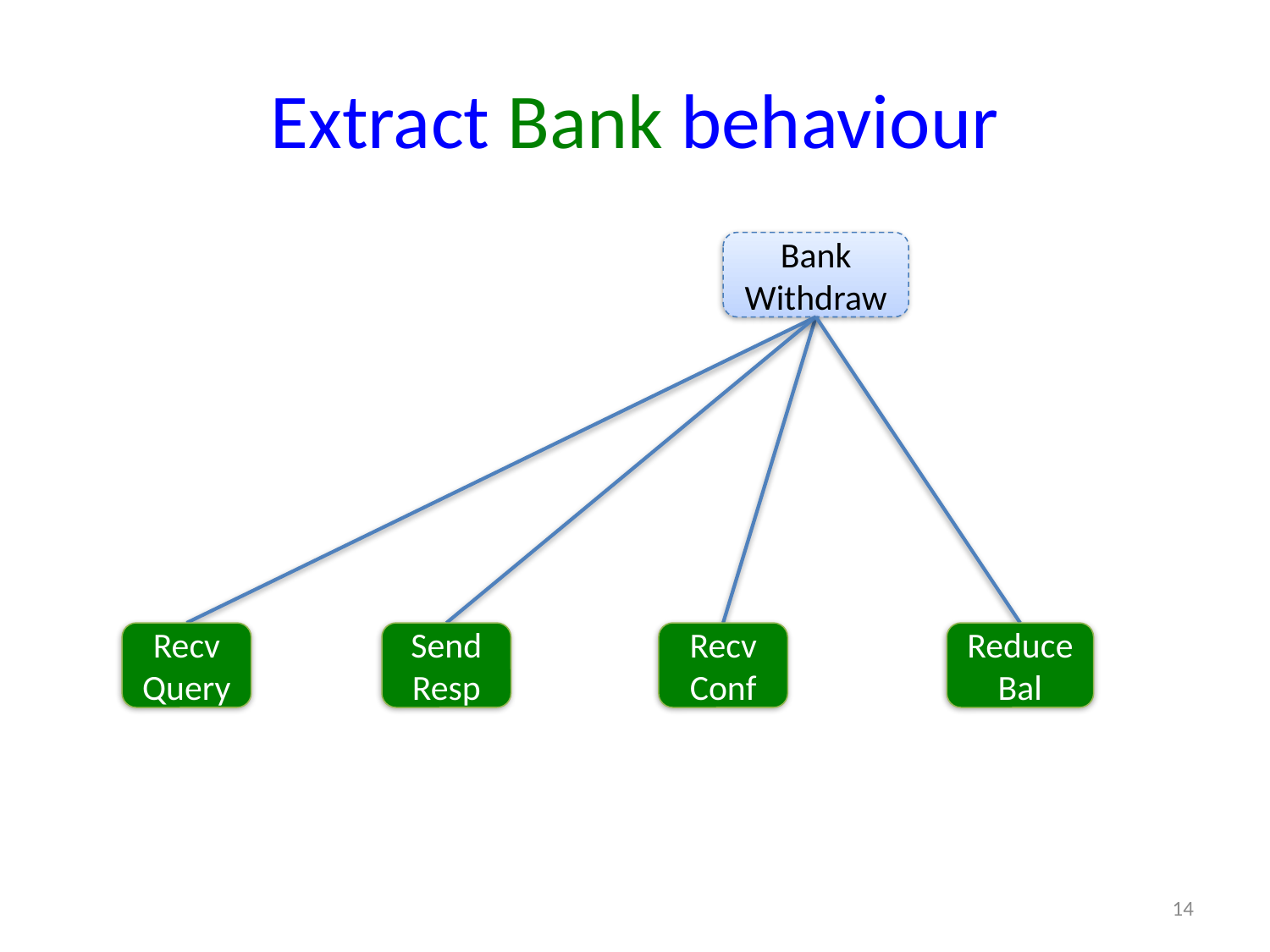

# Extract Bank behaviour
Bank
Withdraw
Recv
Query
Send Resp
Recv Conf
Reduce
Bal
14